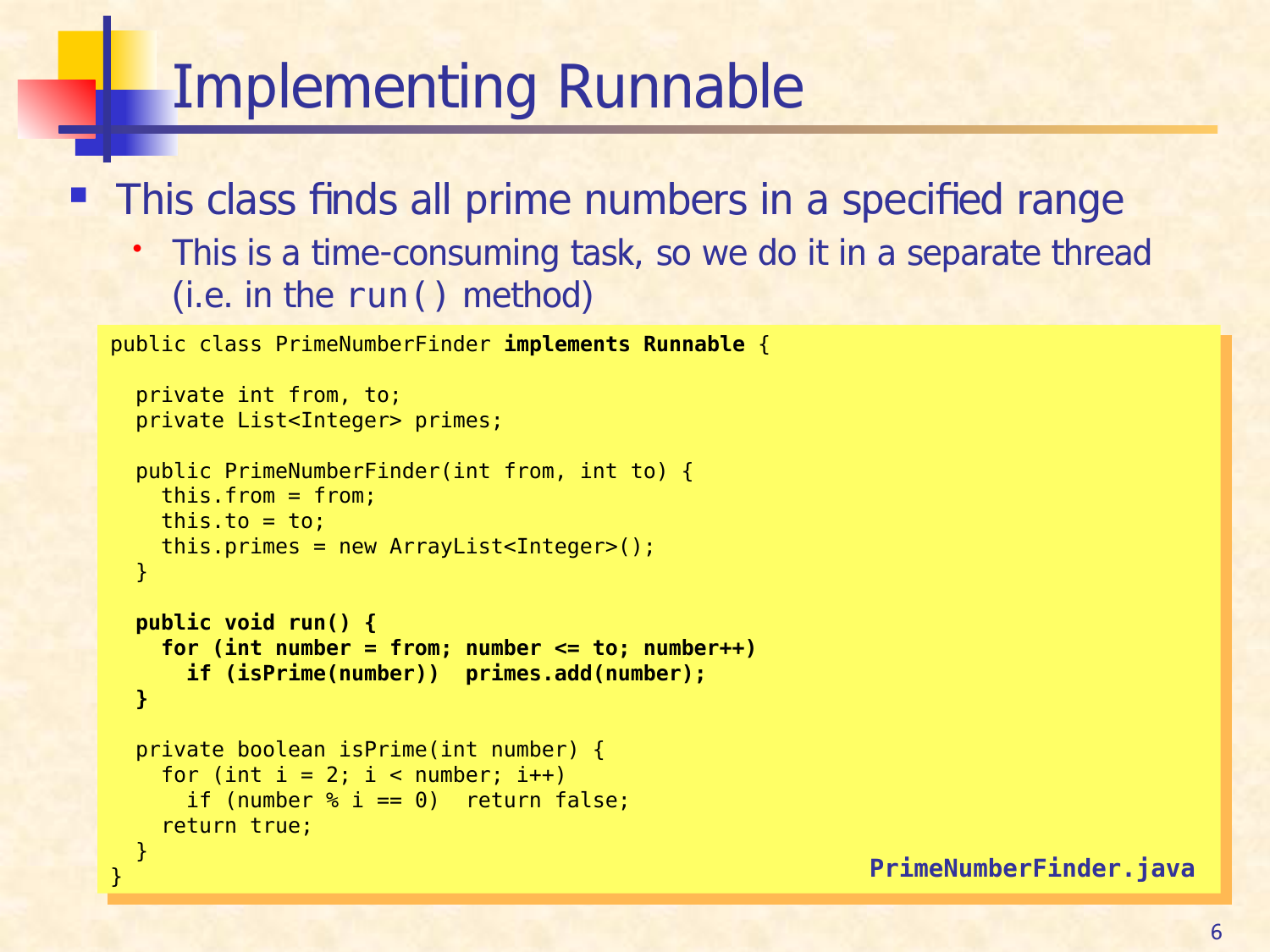

# Implementing Runnable
This class finds all prime numbers in a specified range
This is a time-consuming task, so we do it in a separate thread (i.e. in the run() method)
public class PrimeNumberFinder implements Runnable {

  private int from, to;
  private List<Integer> primes;

  public PrimeNumberFinder(int from, int to) {
    this.from = from;
    this.to = to;
    this.primes = new ArrayList<Integer>();
  }

  public void run() {
    for (int number = from; number <= to; number++)
      if (isPrime(number))  primes.add(number);
  }

  private boolean isPrime(int number) {
    for (int i = 2; i < number; i++)
      if (number % i == 0)  return false;
    return true;
  }
}
PrimeNumberFinder.java
6